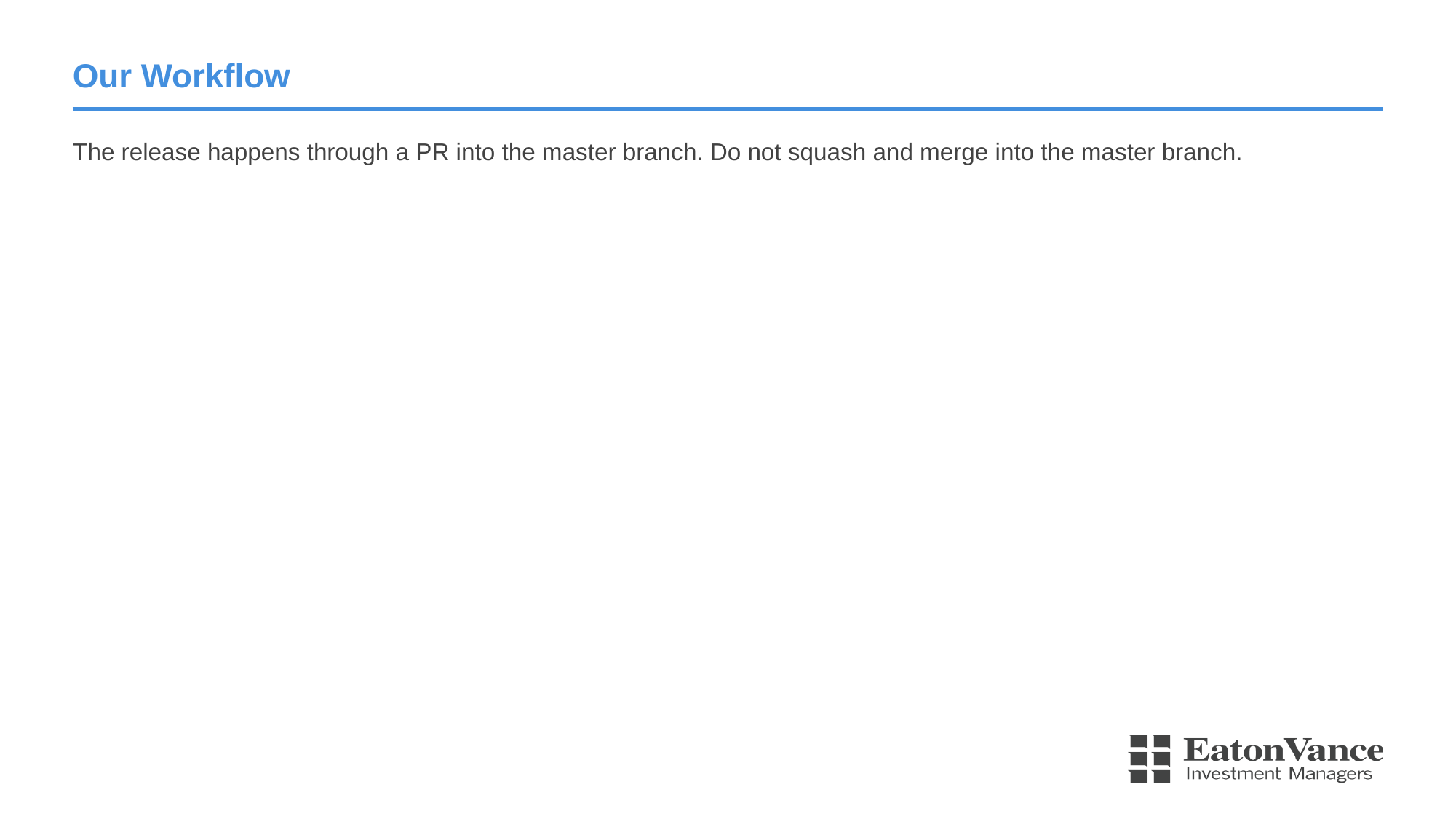

# Our Workflow
The release happens through a PR into the master branch. Do not squash and merge into the master branch.